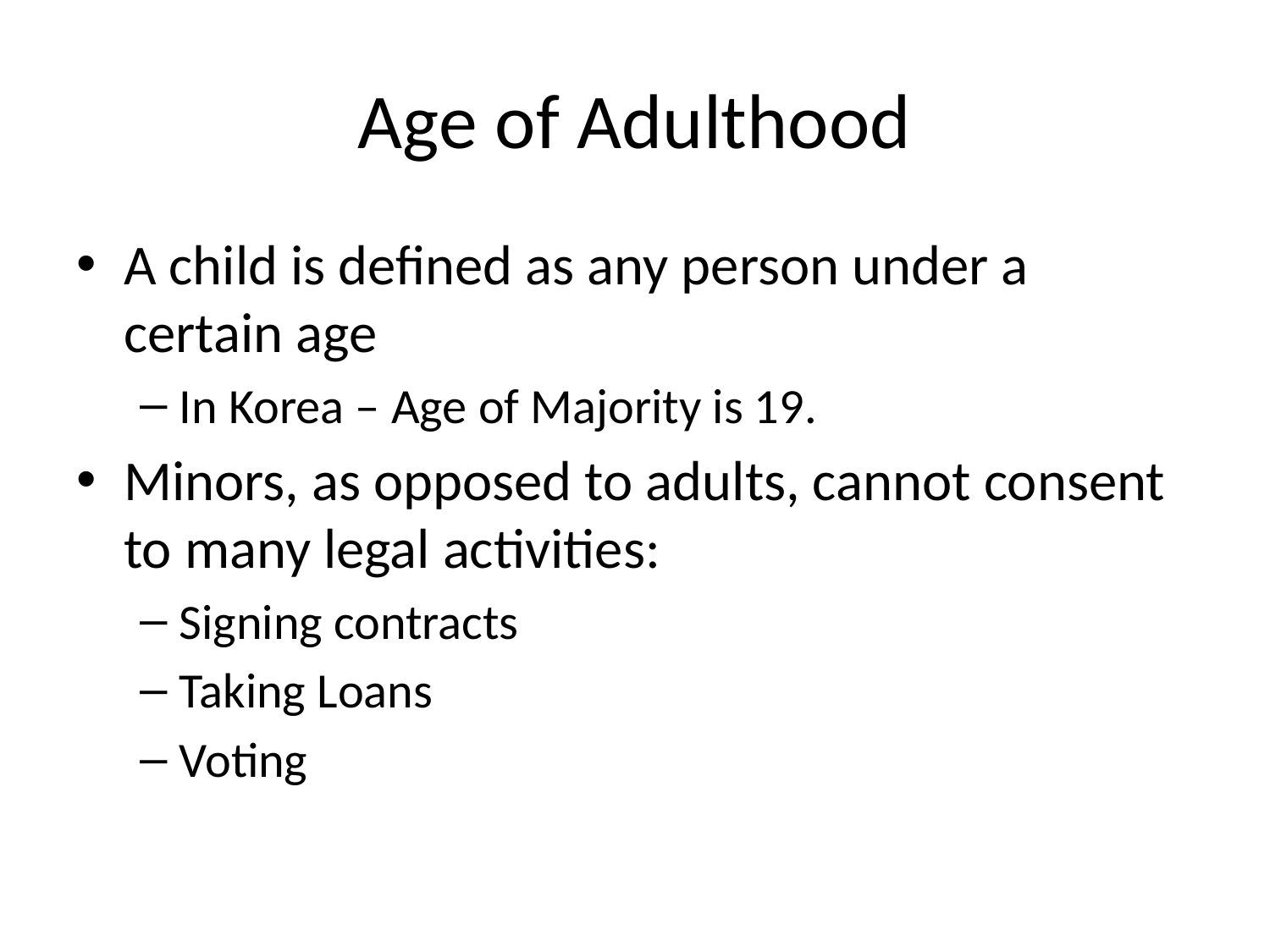

# Age of Adulthood
A child is defined as any person under a certain age
In Korea – Age of Majority is 19.
Minors, as opposed to adults, cannot consent to many legal activities:
Signing contracts
Taking Loans
Voting